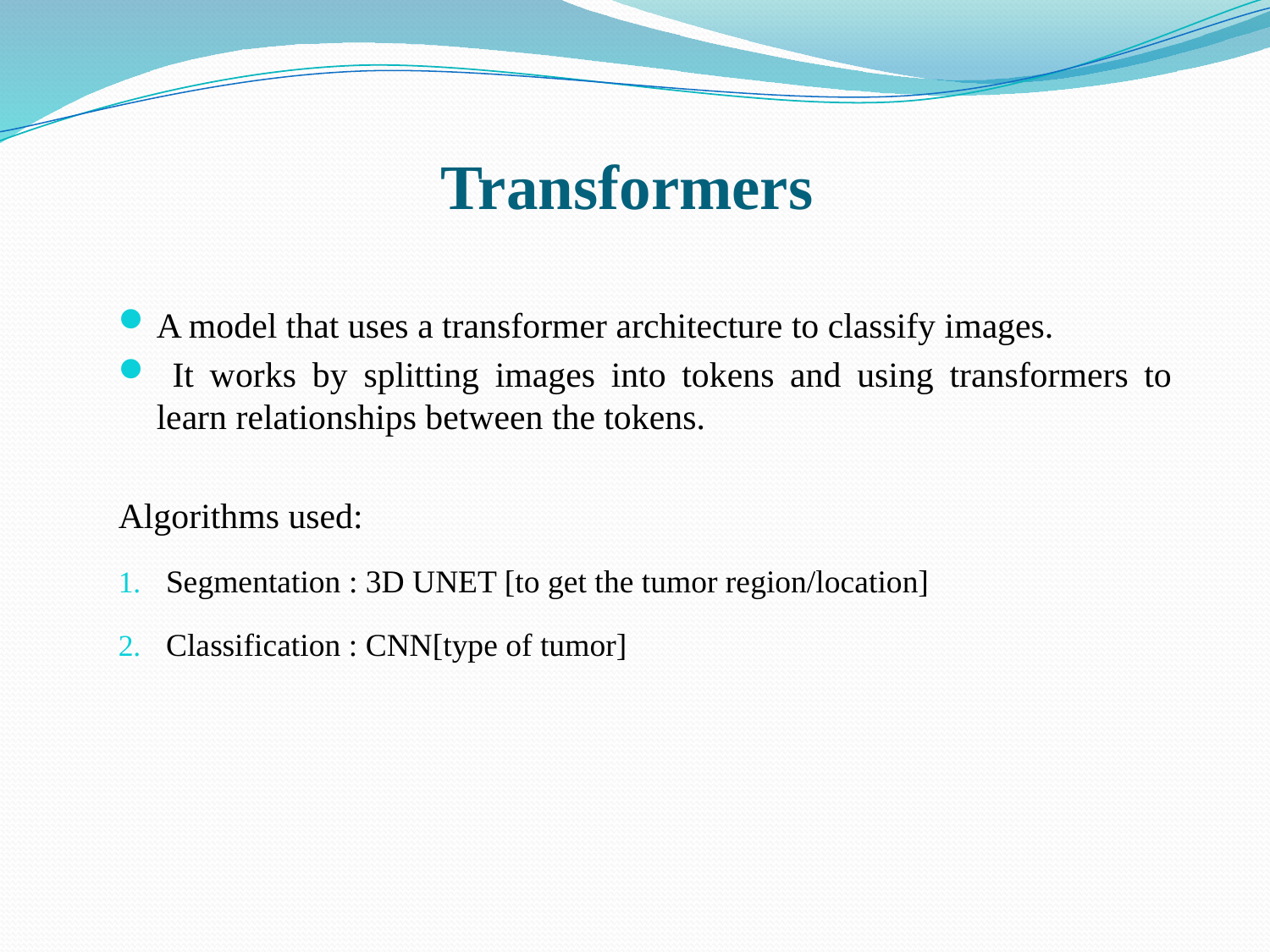

# Transformers
A model that uses a transformer architecture to classify images.
 It works by splitting images into tokens and using transformers to learn relationships between the tokens.

Algorithms used:
Segmentation : 3D UNET [to get the tumor region/location]
Classification : CNN[type of tumor]